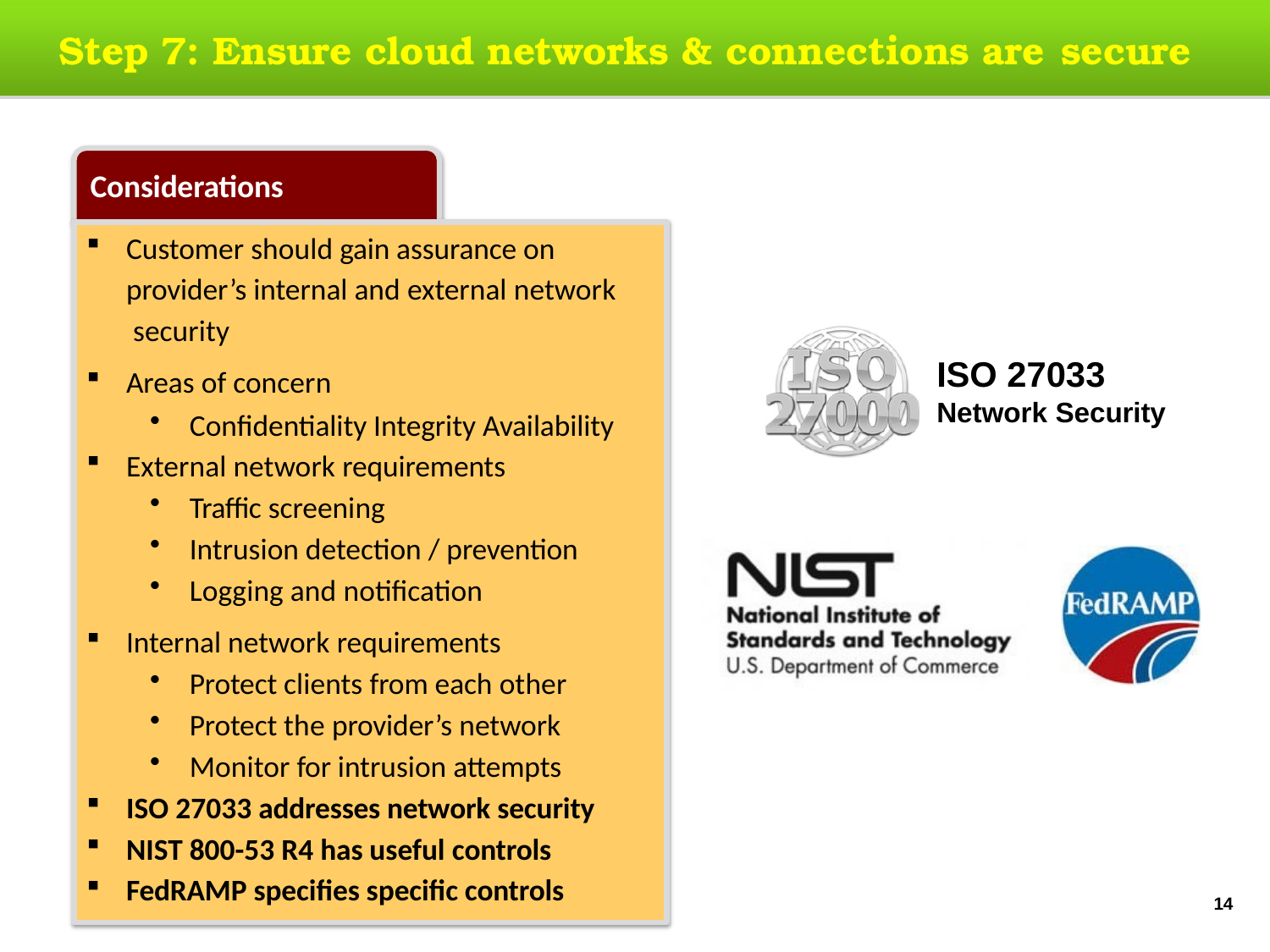

# Step 7: Ensure cloud networks & connections are secure

Considerations

Customer should gain assurance on  provider’s internal and external network  security
Areas of concern

ISO 27033
Network Security
Confidentiality Integrity Availability
External network requirements
Traffic screening
Intrusion detection / prevention
Logging and notification
Internal network requirements
Protect clients from each other
Protect the provider’s network
Monitor for intrusion attempts

ISO 27033 addresses network security
NIST 800-53 R4 has useful controls
FedRAMP specifies specific controls
14